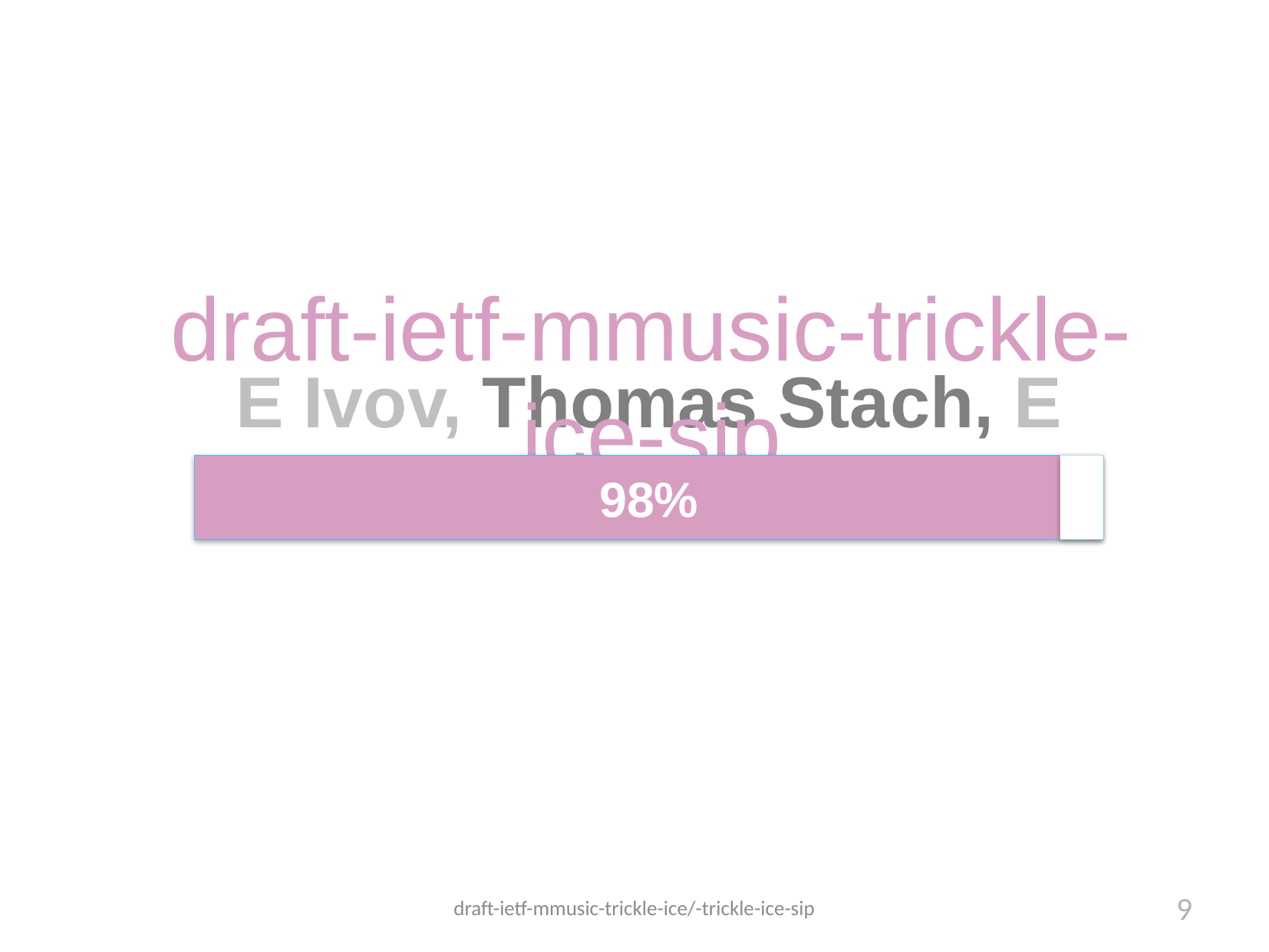

draft-ietf-mmusic-trickle-ice-sip
E Ivov, Thomas Stach, E Marocco, C Holmberg
98%

draft-ietf-mmusic-trickle-ice/-trickle-ice-sip
9